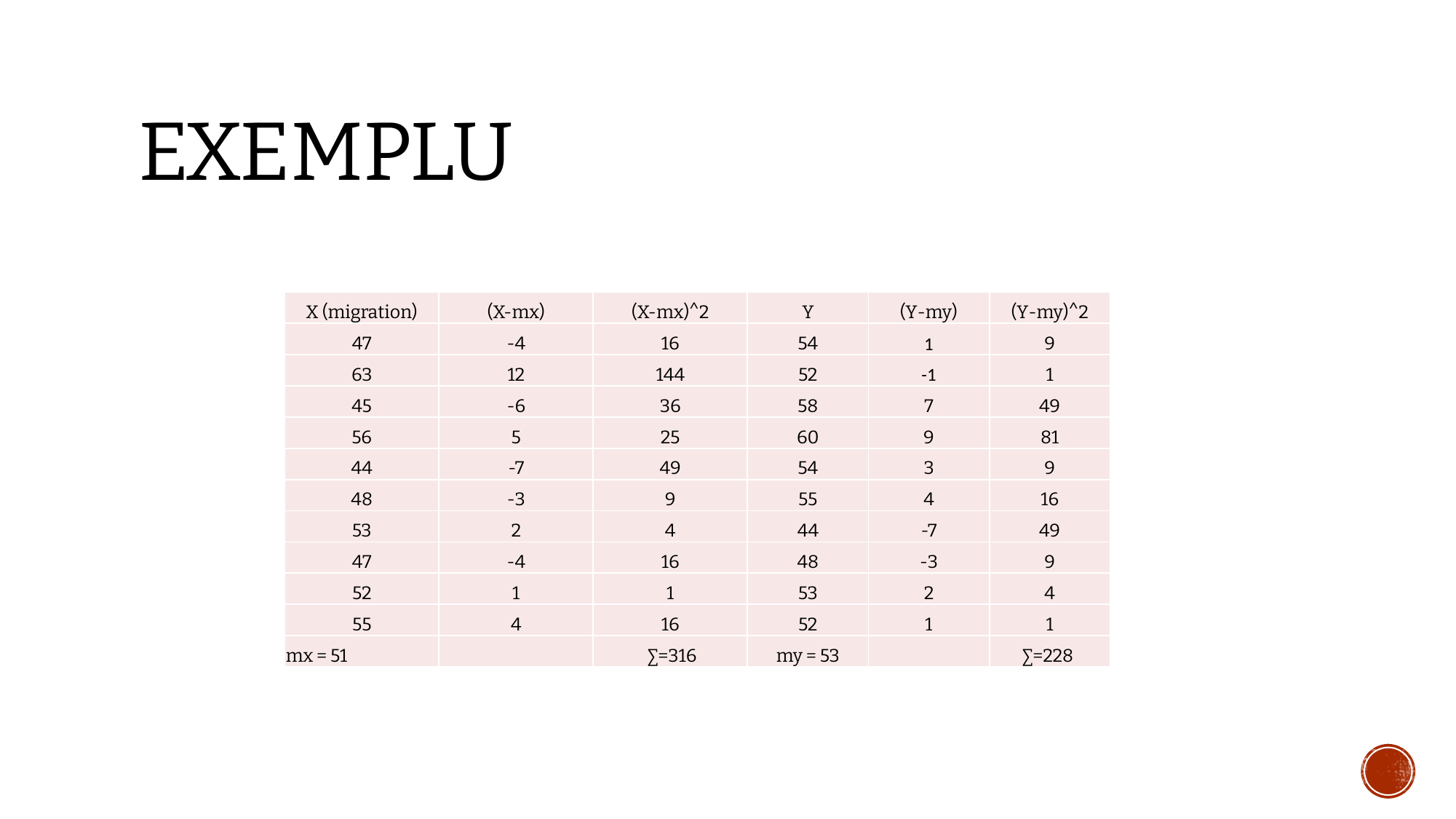

# Exemplu

| X (migration) | (X-mx) | (X-mx)^2 | Y | (Y-my) | (Y-my)^2 |
| --- | --- | --- | --- | --- | --- |
| 47 | -4 | 16 | 54 | 1 | 9 |
| 63 | 12 | 144 | 52 | -1 | 1 |
| 45 | -6 | 36 | 58 | 7 | 49 |
| 56 | 5 | 25 | 60 | 9 | 81 |
| 44 | -7 | 49 | 54 | 3 | 9 |
| 48 | -3 | 9 | 55 | 4 | 16 |
| 53 | 2 | 4 | 44 | -7 | 49 |
| 47 | -4 | 16 | 48 | -3 | 9 |
| 52 | 1 | 1 | 53 | 2 | 4 |
| 55 | 4 | 16 | 52 | 1 | 1 |
| mx = 51 |  | ∑=316 | my = 53 |  | ∑=228 |